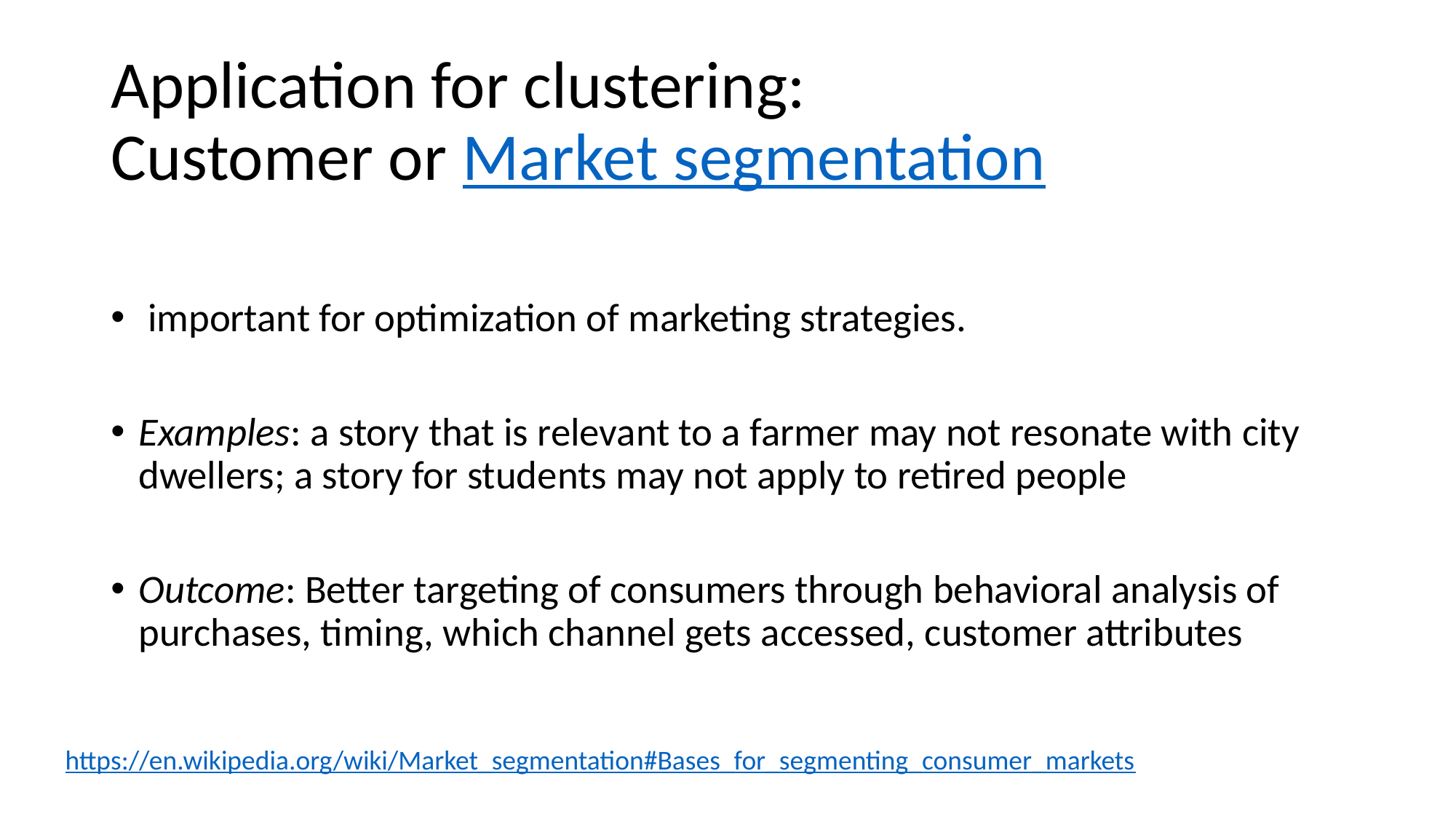

# Application for clustering: Customer or Market segmentation
 important for optimization of marketing strategies.

Examples: a story that is relevant to a farmer may not resonate with city dwellers; a story for students may not apply to retired people

Outcome: Better targeting of consumers through behavioral analysis of purchases, timing, which channel gets accessed, customer attributes
https://en.wikipedia.org/wiki/Market_segmentation#Bases_for_segmenting_consumer_markets